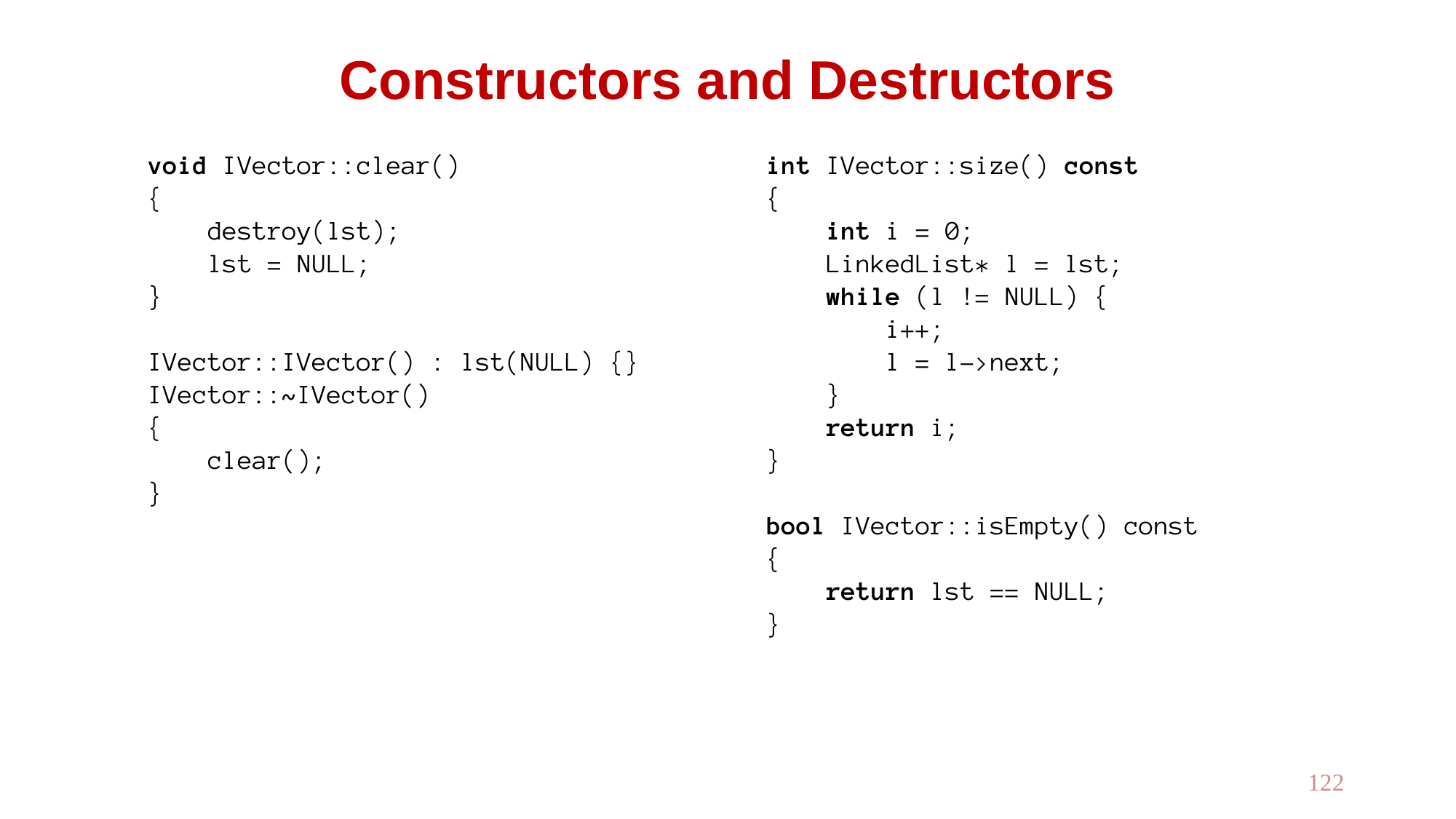

# Constructors and Destructors

void IVector::clear()
{
    destroy(lst);
    lst = NULL;
}

IVector::IVector() : lst(NULL) {}
IVector::~IVector()
{
    clear();
}

int IVector::size() const
{
    int i = 0;
    LinkedList* l = lst;
    while (l != NULL) {
        i++;
        l = l->next;
    }
    return i;
}

bool IVector::isEmpty() const
{
    return lst == NULL;
}
122